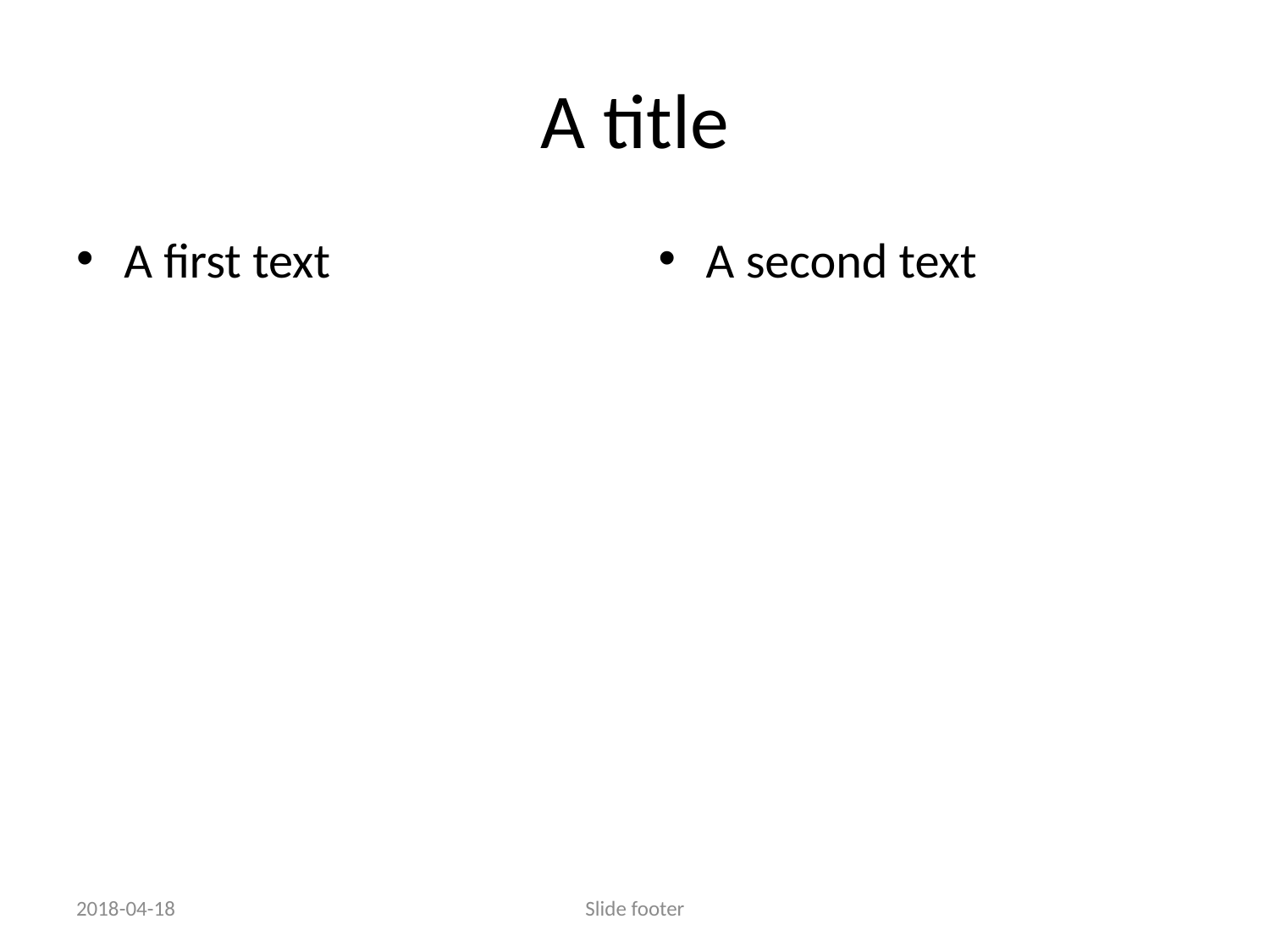

# A title
A first text
A second text
2018-04-18
Slide footer